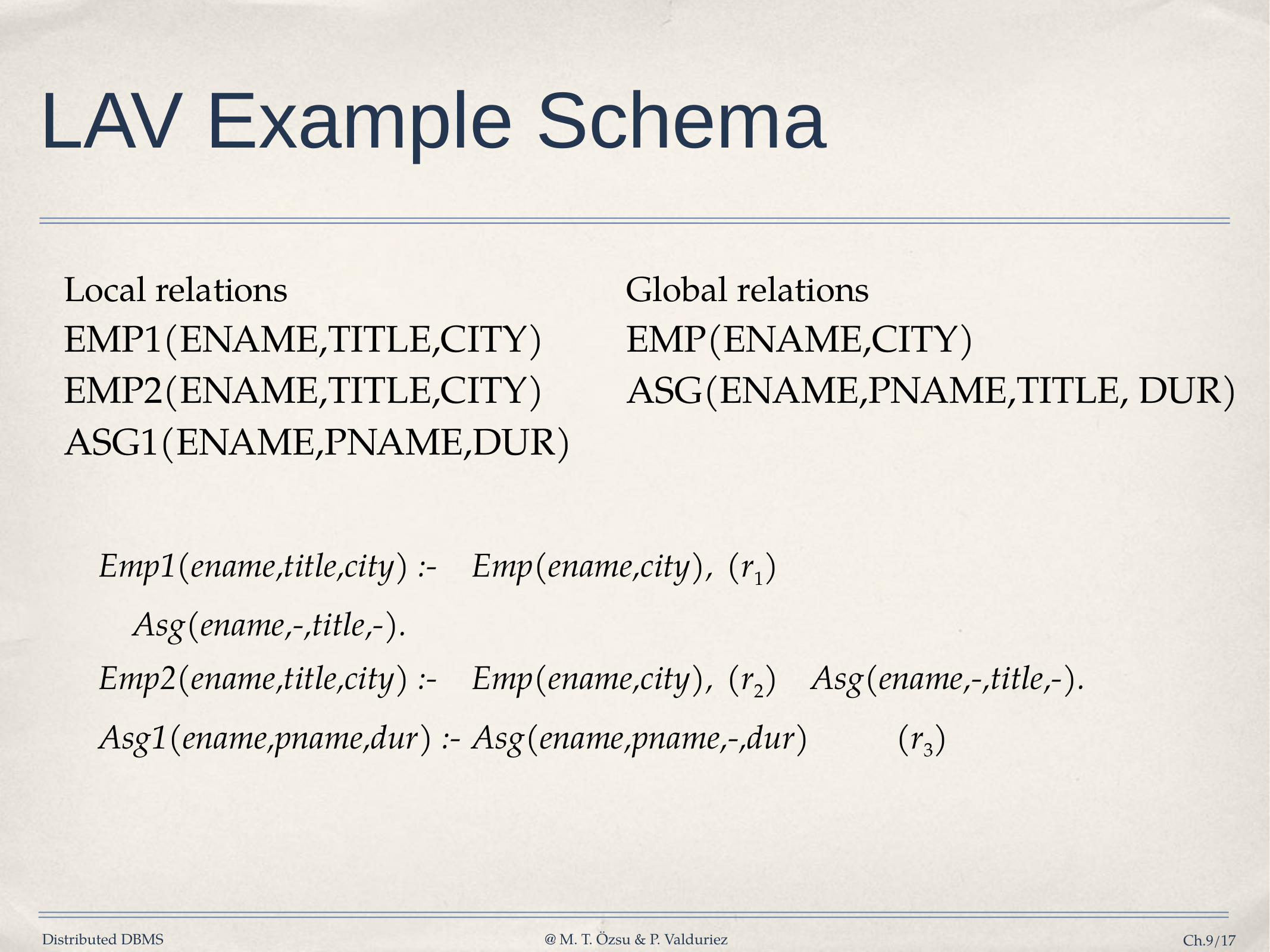

# LAV Example Schema
Local relations
EMP1(ENAME,TITLE,CITY)
EMP2(ENAME,TITLE,CITY)
ASG1(ENAME,PNAME,DUR)
Global relations
EMP(ENAME,CITY)
ASG(ENAME,PNAME,TITLE, DUR)
Emp1(ename,title,city) :-	Emp(ename,city), 	(r1)
			Asg(ename,-,title,-).
Emp2(ename,title,city) :-	Emp(ename,city), 	(r2) 		Asg(ename,-,title,-).
Asg1(ename,pname,dur) :- 	Asg(ename,pname,-,dur) 	(r3)